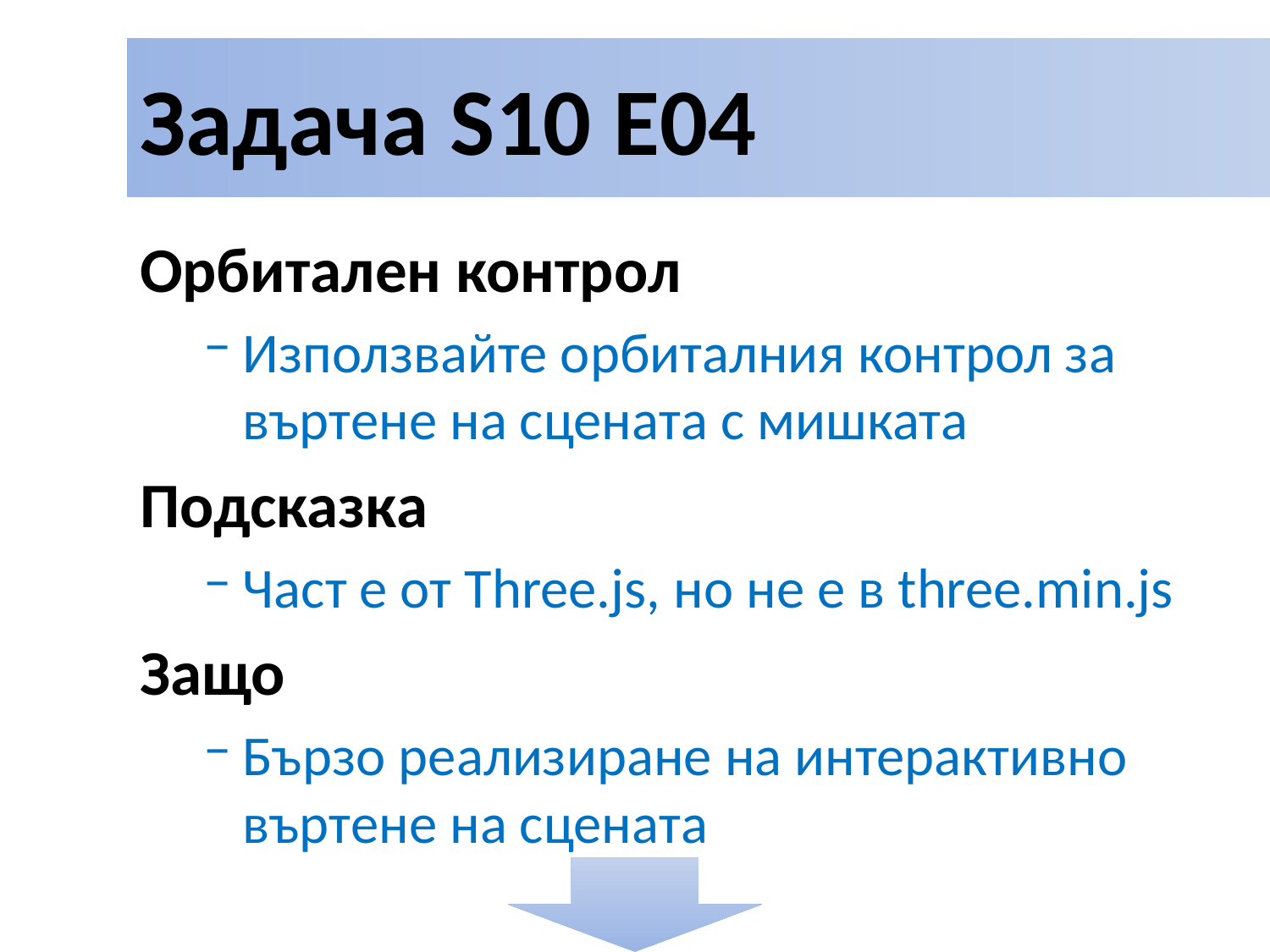

# Задача S10 E04
Орбитален контрол
Използвайте орбиталния контрол за въртене на сцената с мишката
Подсказка
Част е от Three.js, но не е в three.min.js
Защо
Бързо реализиране на интерактивно въртене на сцената